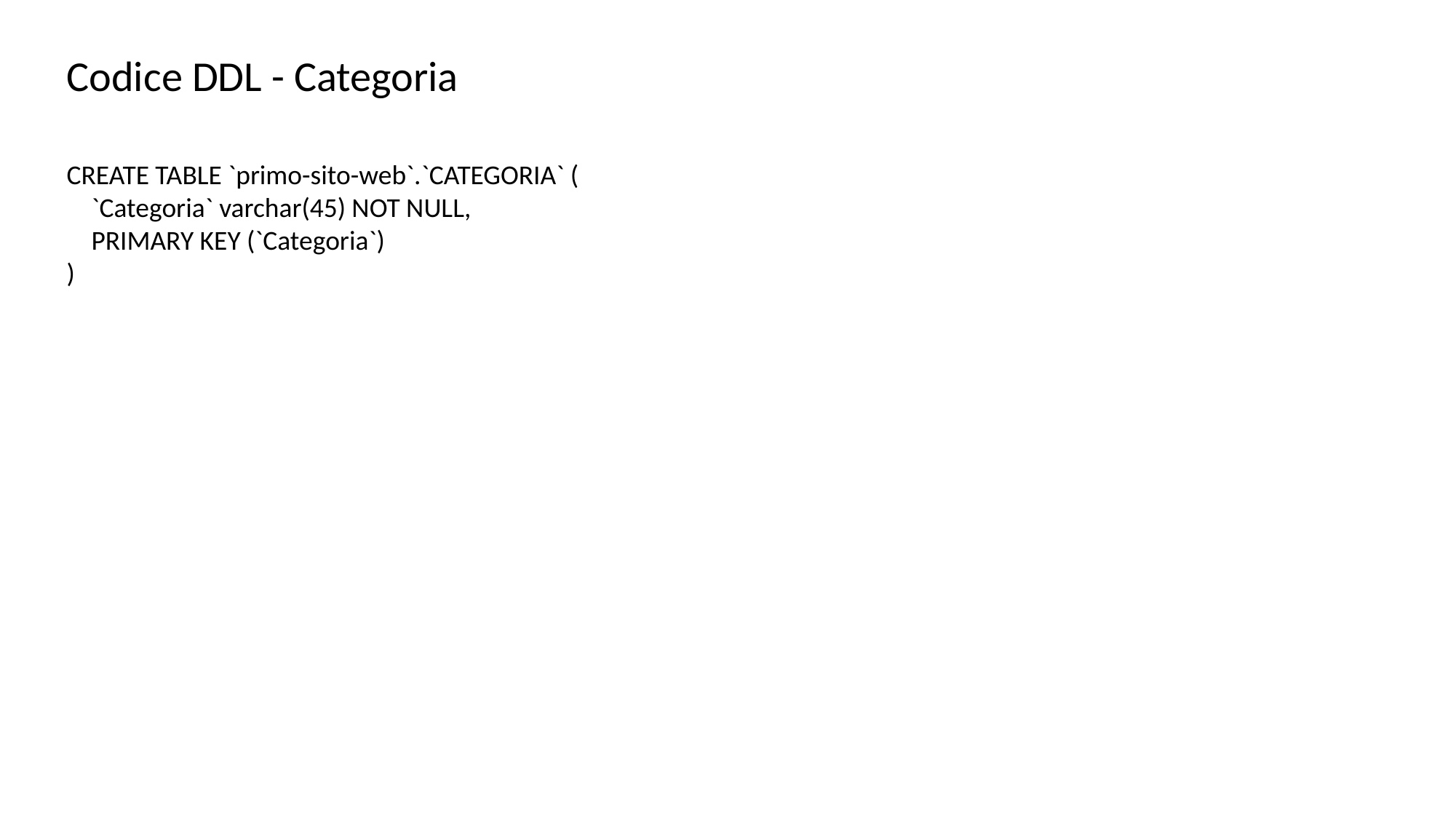

# Codice DDL - Categoria

CREATE TABLE `primo-sito-web`.`CATEGORIA` (
    `Categoria` varchar(45) NOT NULL,
    PRIMARY KEY (`Categoria`)
)